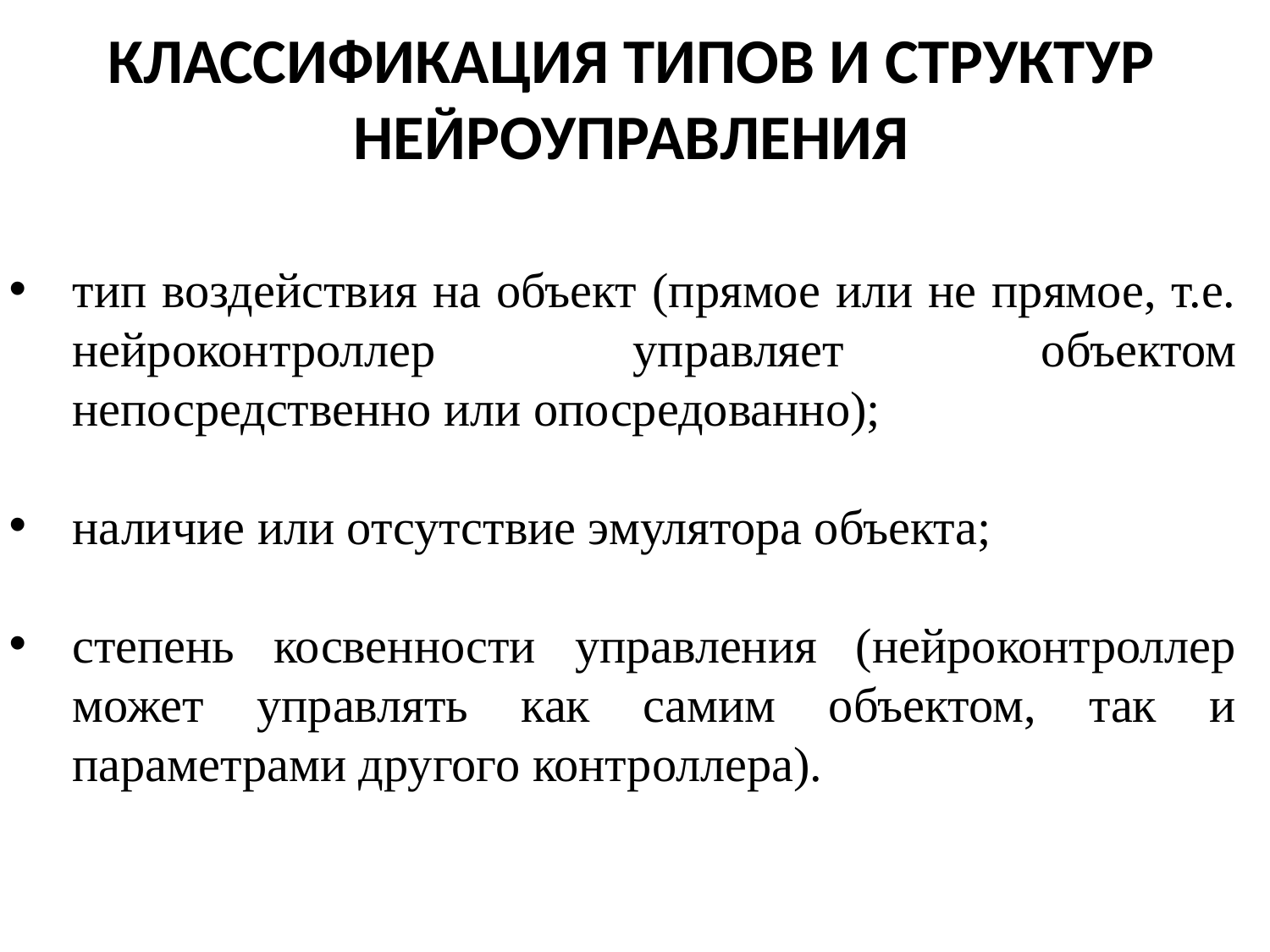

КЛАССИФИКАЦИЯ ТИПОВ И СТРУКТУР НЕЙРОУПРАВЛЕНИЯ

тип воздействия на объект (прямое или не прямое, т.е. нейроконтроллер управляет объектом непосредственно или опосредованно);

наличие или отсутствие эмулятора объекта;

степень косвенности управления (нейроконтроллер может управлять как самим объектом, так и параметрами другого контроллера).